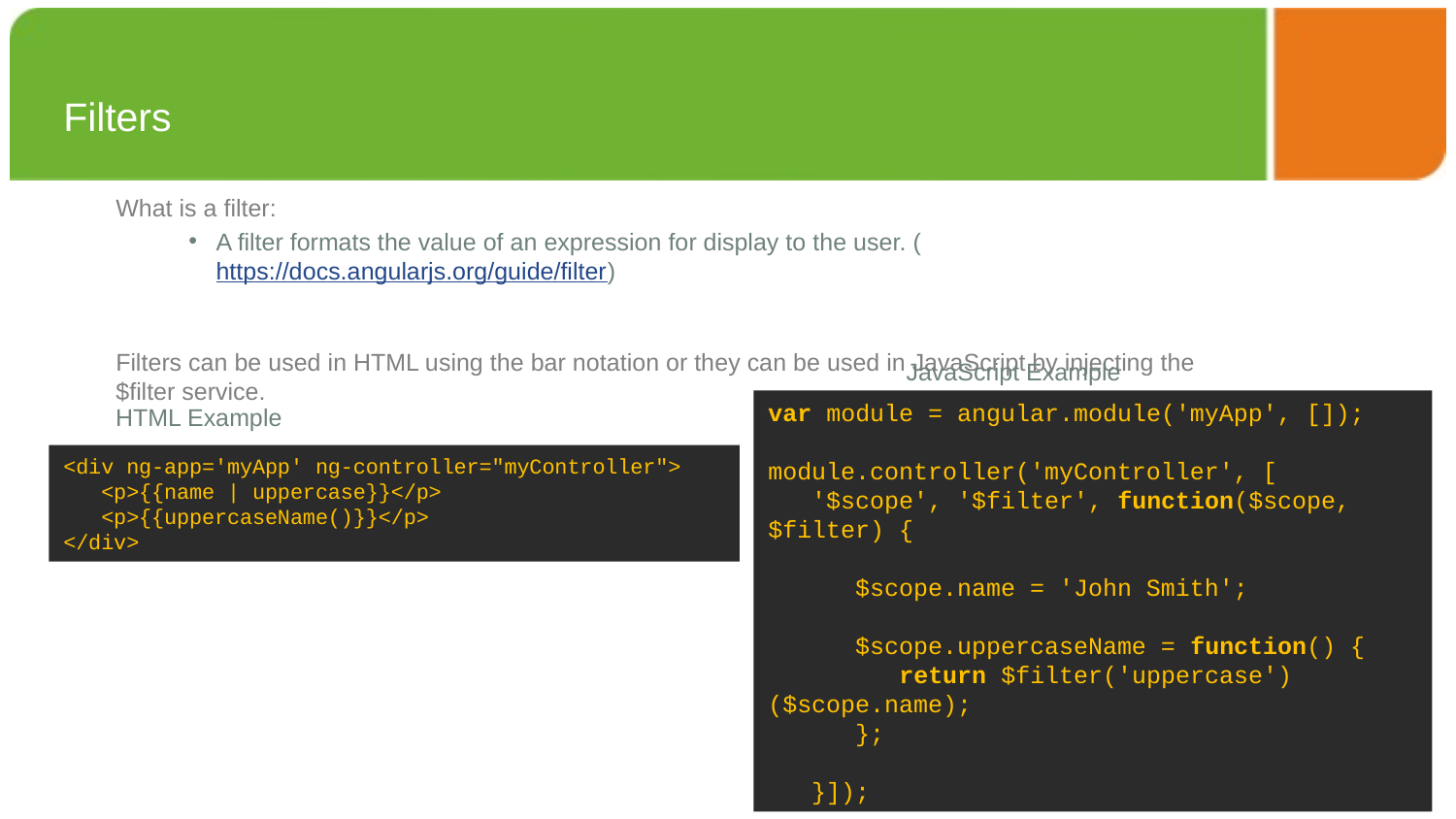

Filters
What is a filter:
A filter formats the value of an expression for display to the user. (https://docs.angularjs.org/guide/filter)

Filters can be used in HTML using the bar notation or they can be used in JavaScript by injecting the $filter service.

JavaScript Example
var module = angular.module('myApp', []);
module.controller('myController', [
   '$scope', '$filter', function($scope, $filter) {
      $scope.name = 'John Smith';
      $scope.uppercaseName = function() {
         return $filter('uppercase')($scope.name);
      };
   }]);
HTML Example
<div ng-app='myApp' ng-controller="myController">
   <p>{{name | uppercase}}</p>
   <p>{{uppercaseName()}}</p>
</div>